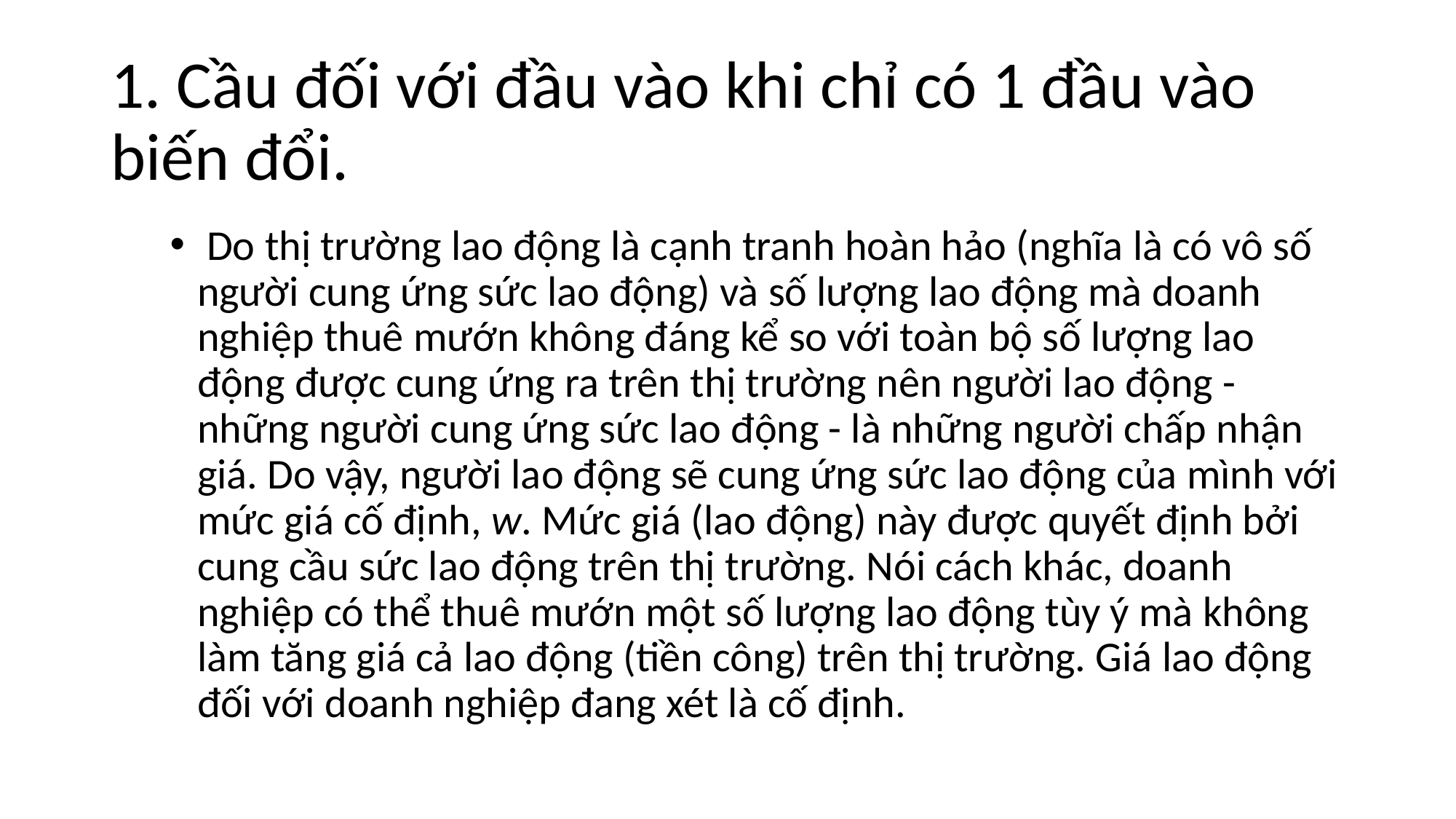

# 1. Cầu đối với đầu vào khi chỉ có 1 đầu vào biến đổi.
 Do thị trường lao động là cạnh tranh hoàn hảo (nghĩa là có vô số người cung ứng sức lao động) và số lượng lao động mà doanh nghiệp thuê mướn không đáng kể so với toàn bộ số lượng lao động được cung ứng ra trên thị trường nên người lao động - những người cung ứng sức lao động - là những người chấp nhận giá. Do vậy, người lao động sẽ cung ứng sức lao động của mình với mức giá cố định, w. Mức giá (lao động) này được quyết định bởi cung cầu sức lao động trên thị trường. Nói cách khác, doanh nghiệp có thể thuê mướn một số lượng lao động tùy ý mà không làm tăng giá cả lao động (tiền công) trên thị trường. Giá lao động đối với doanh nghiệp đang xét là cố định.